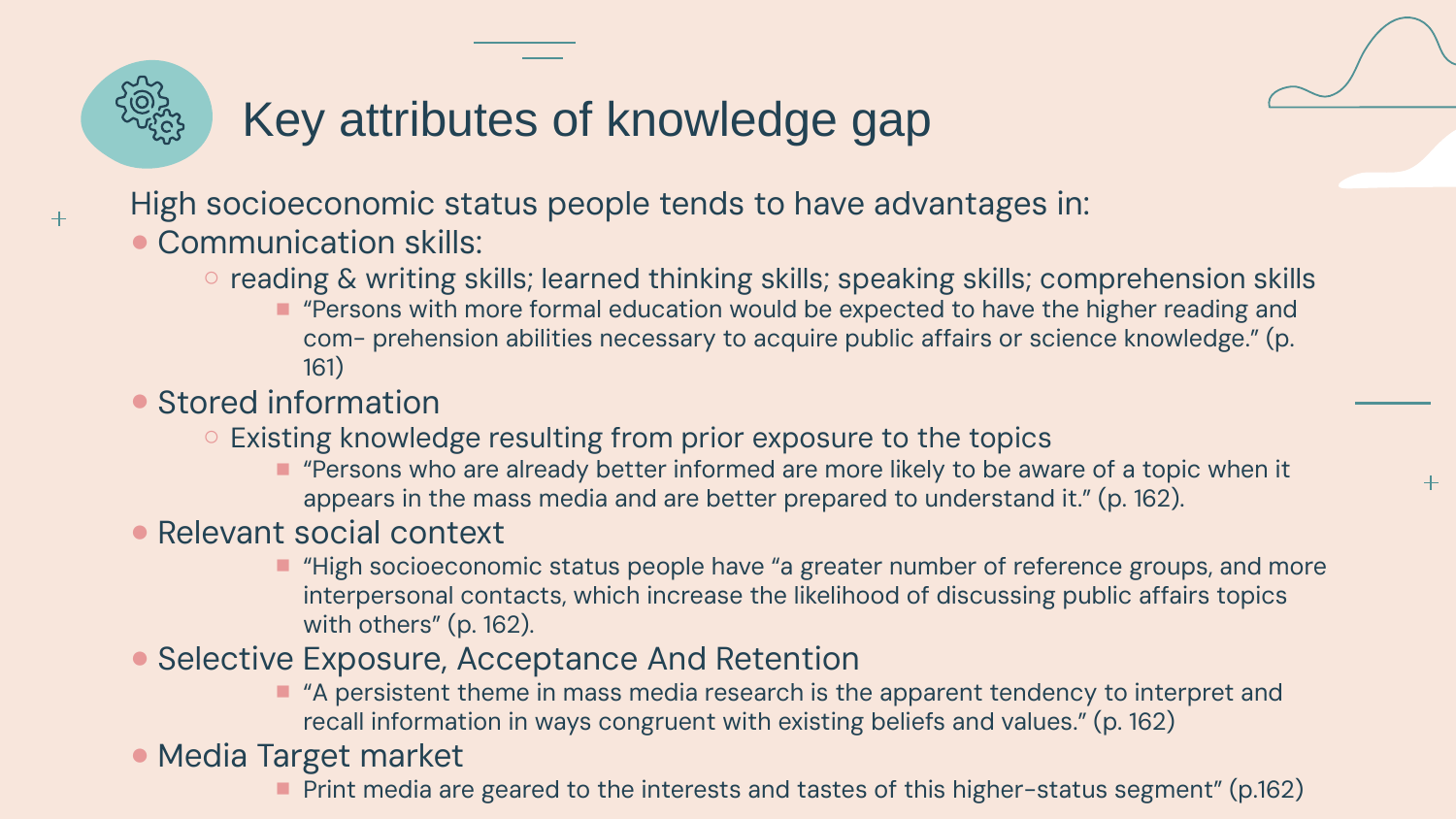

# Key attributes of knowledge gap
High socioeconomic status people tends to have advantages in:
Communication skills:
reading & writing skills; learned thinking skills; speaking skills; comprehension skills
“Persons with more formal education would be expected to have the higher reading and com- prehension abilities necessary to acquire public affairs or science knowledge.” (p. 161)
Stored information
Existing knowledge resulting from prior exposure to the topics
“Persons who are already better informed are more likely to be aware of a topic when it appears in the mass media and are better prepared to understand it.” (p. 162).
Relevant social context
“High socioeconomic status people have “a greater number of reference groups, and more interpersonal contacts, which increase the likelihood of discussing public affairs topics with others” (p. 162).
Selective Exposure, Acceptance And Retention
“A persistent theme in mass media research is the apparent tendency to interpret and recall information in ways congruent with existing beliefs and values.” (p. 162)
Media Target market
Print media are geared to the interests and tastes of this higher-status segment” (p.162)